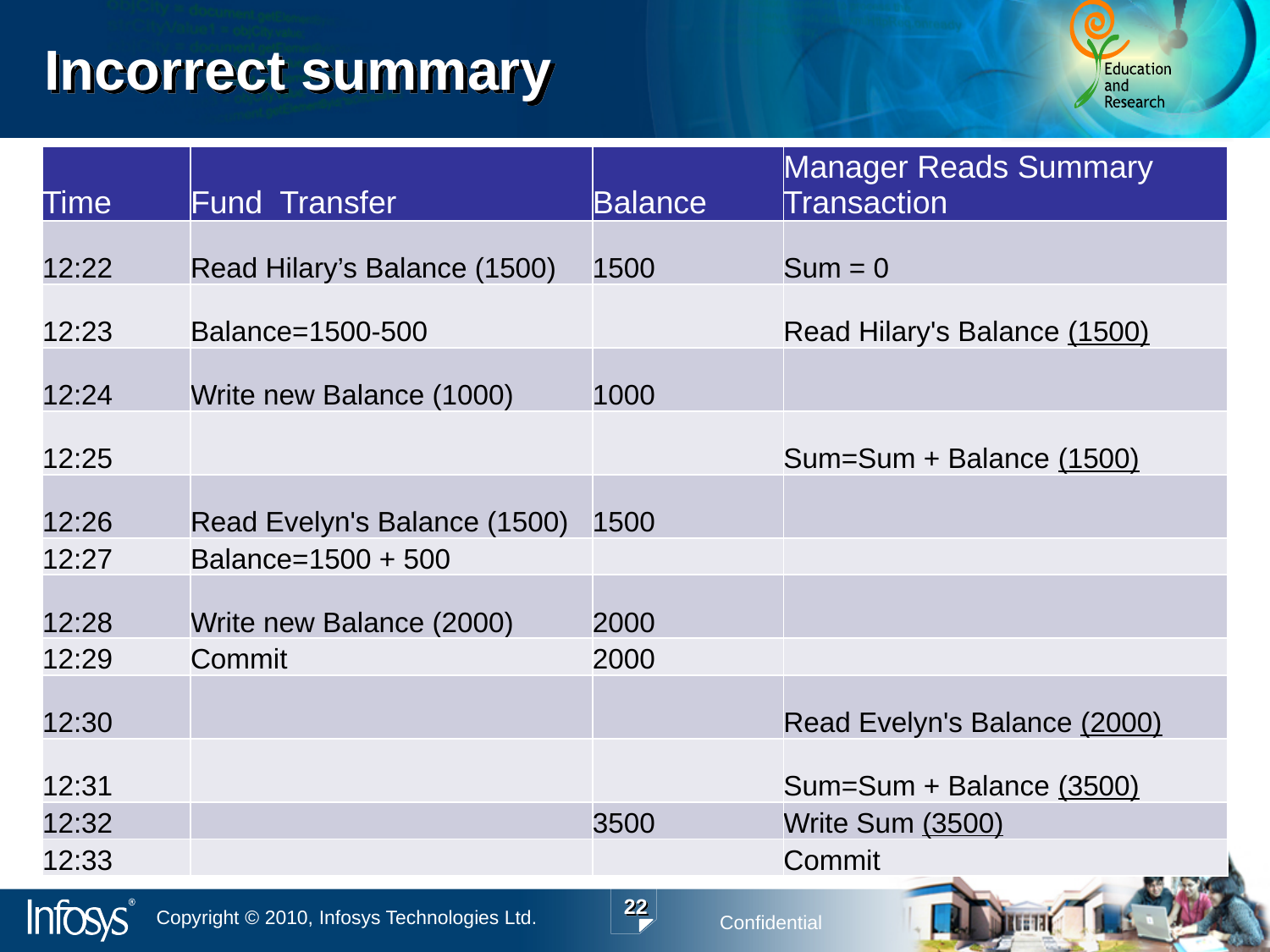

# Incorrect summary
| Time | Fund Transfer | Balance | Manager Reads Summary Transaction |
| --- | --- | --- | --- |
| 12:22 | Read Hilary’s Balance (1500) | 1500 | Sum = 0 |
| 12:23 | Balance=1500-500 |  | Read Hilary's Balance (1500) |
| 12:24 | Write new Balance (1000) | 1000 |  |
| 12:25 |  |  | Sum=Sum + Balance (1500) |
| 12:26 | Read Evelyn's Balance (1500) | 1500 |  |
| 12:27 | Balance=1500 + 500 |  |  |
| 12:28 | Write new Balance (2000) | 2000 |  |
| 12:29 | Commit | 2000 |  |
| 12:30 |  |  | Read Evelyn's Balance (2000) |
| 12:31 |  |  | Sum=Sum + Balance (3500) |
| 12:32 |  | 3500 | Write Sum (3500) |
| 12:33 |  |  | Commit |
22